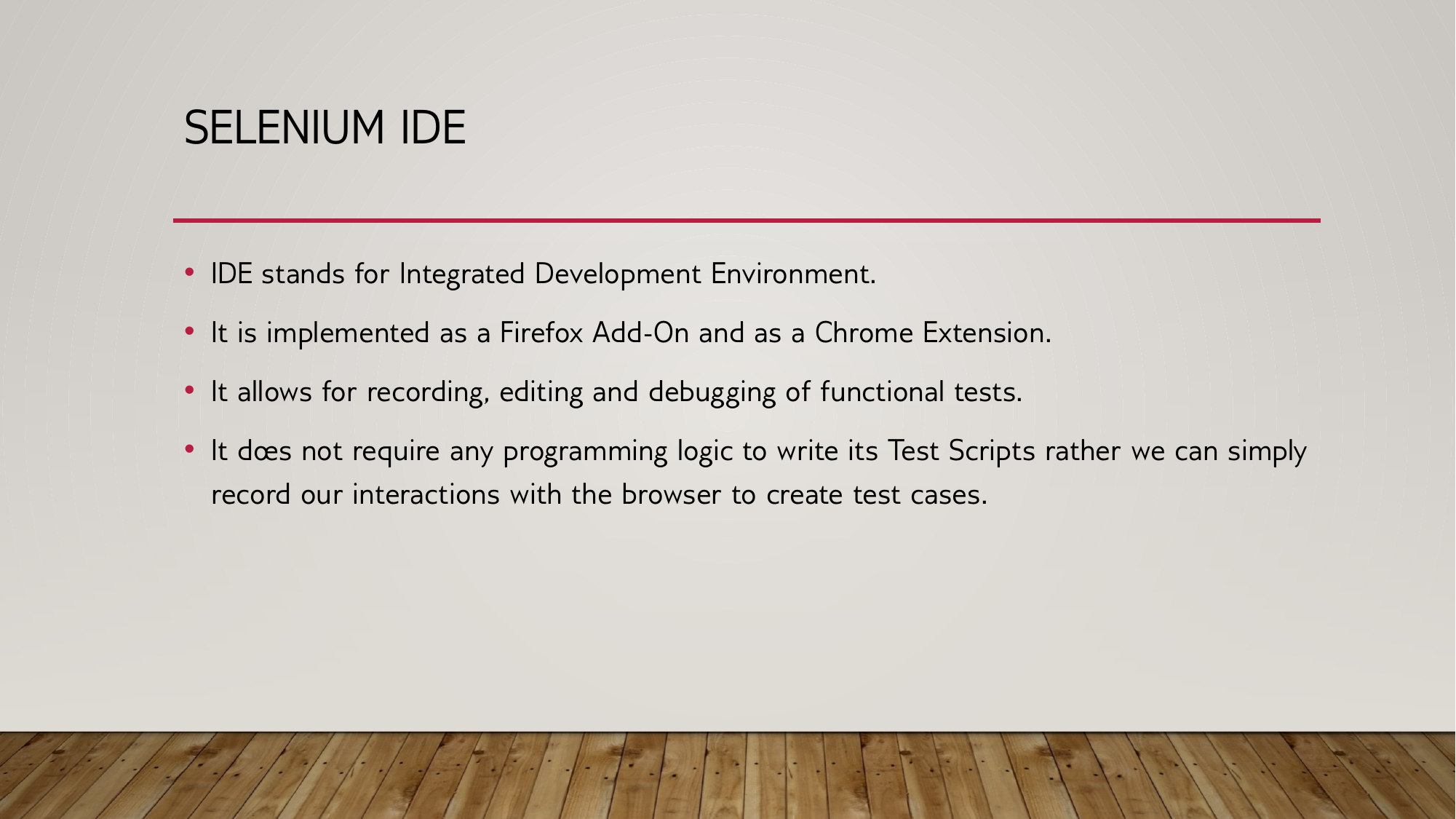

# Selenium Ide
IDE stands for Integrated Development Environment.
It is implemented as a Firefox Add-On and as a Chrome Extension.
It allows for recording, editing and debugging of functional tests.
It does not require any programming logic to write its Test Scripts rather we can simply record our interactions with the browser to create test cases.